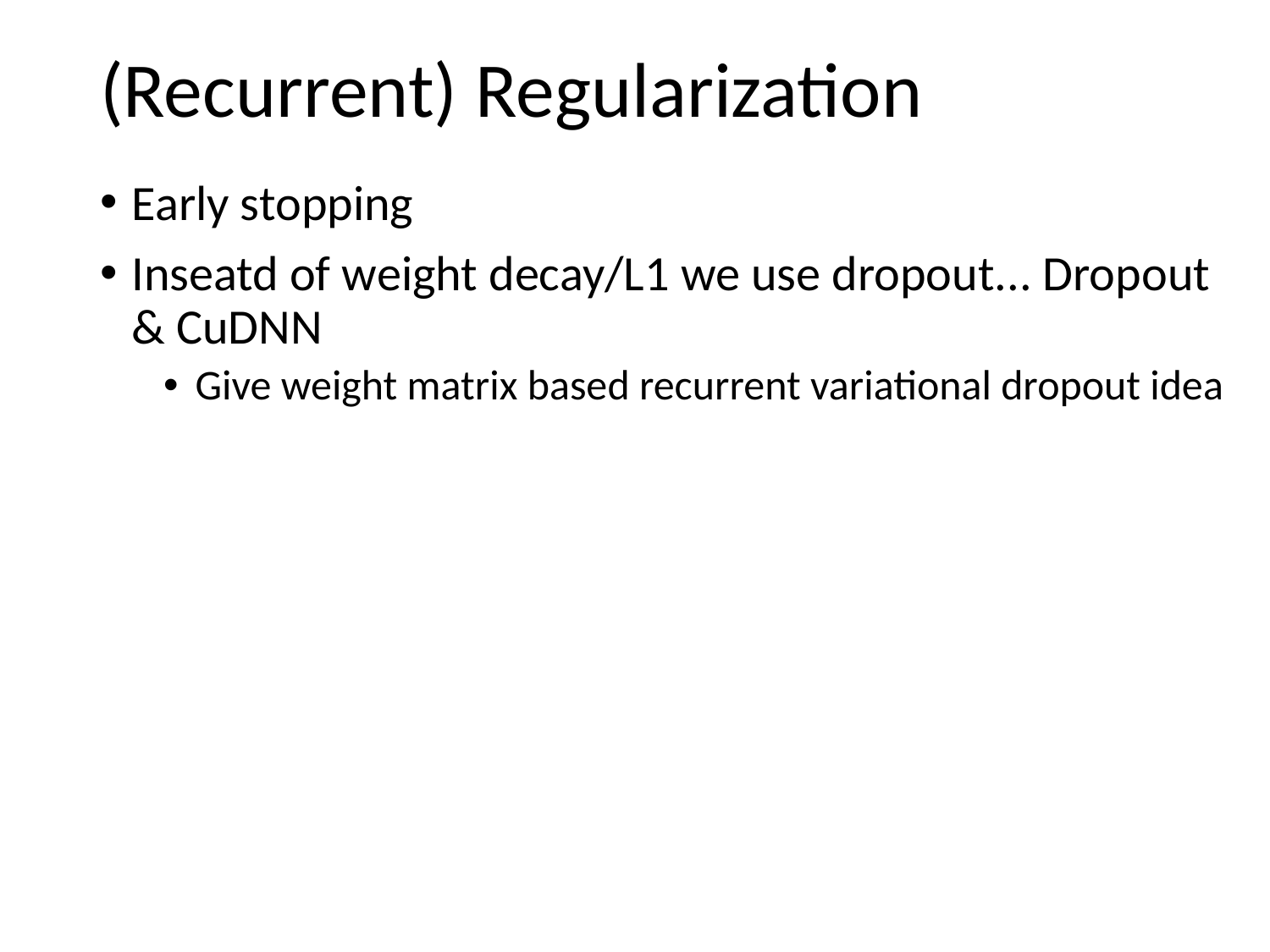

# (Recurrent) Regularization
Early stopping
Inseatd of weight decay/L1 we use dropout... Dropout & CuDNN
Give weight matrix based recurrent variational dropout idea